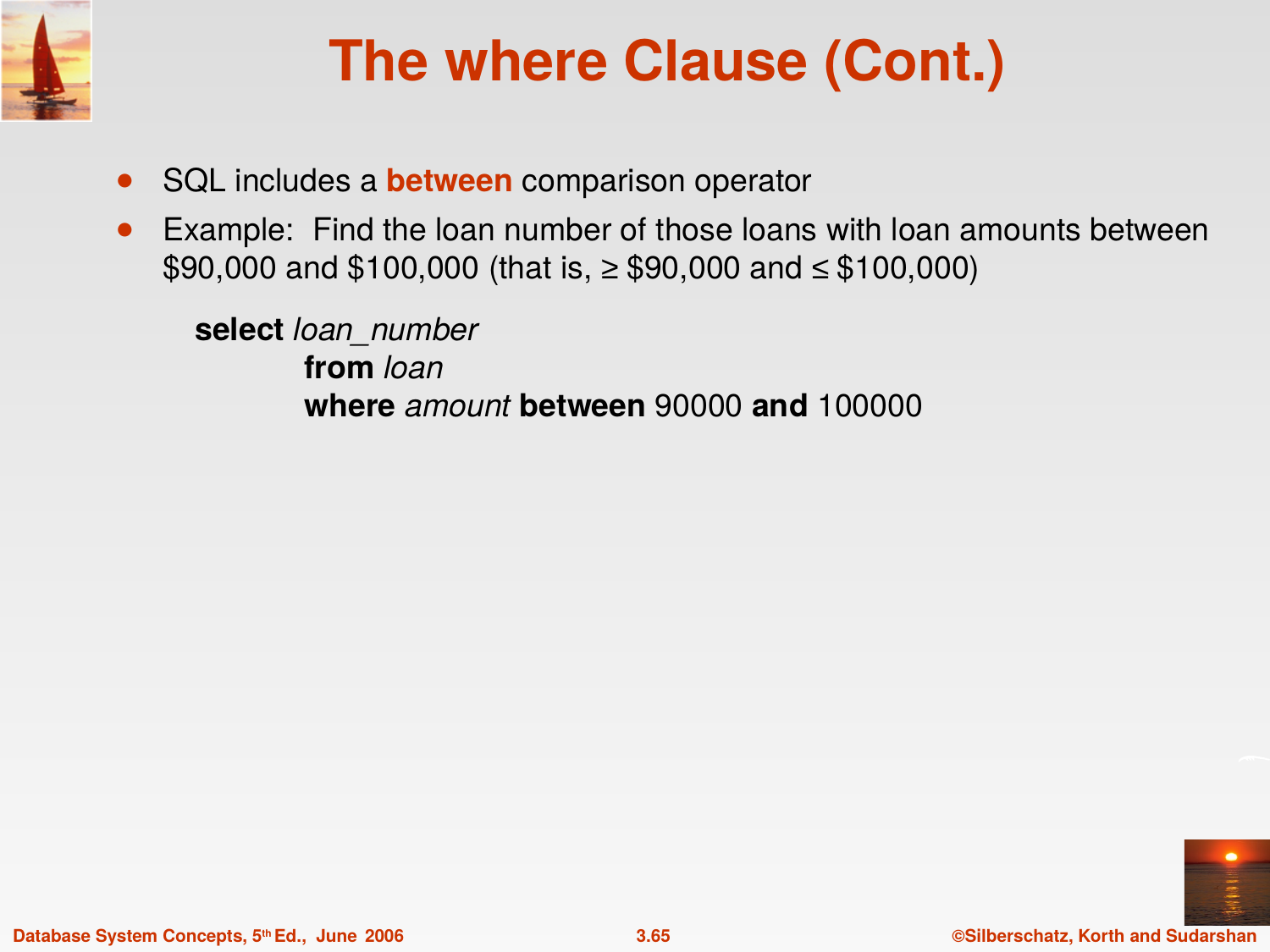

# The where Clause (Cont.)
SQL includes a between comparison operator
Example:  Find the loan number of those loans with loan amounts between $90,000 and $100,000 (that is, ≥ $90,000 and ≤ $100,000)

  select loan_number
	from loan
	where amount between 90000 and 100000